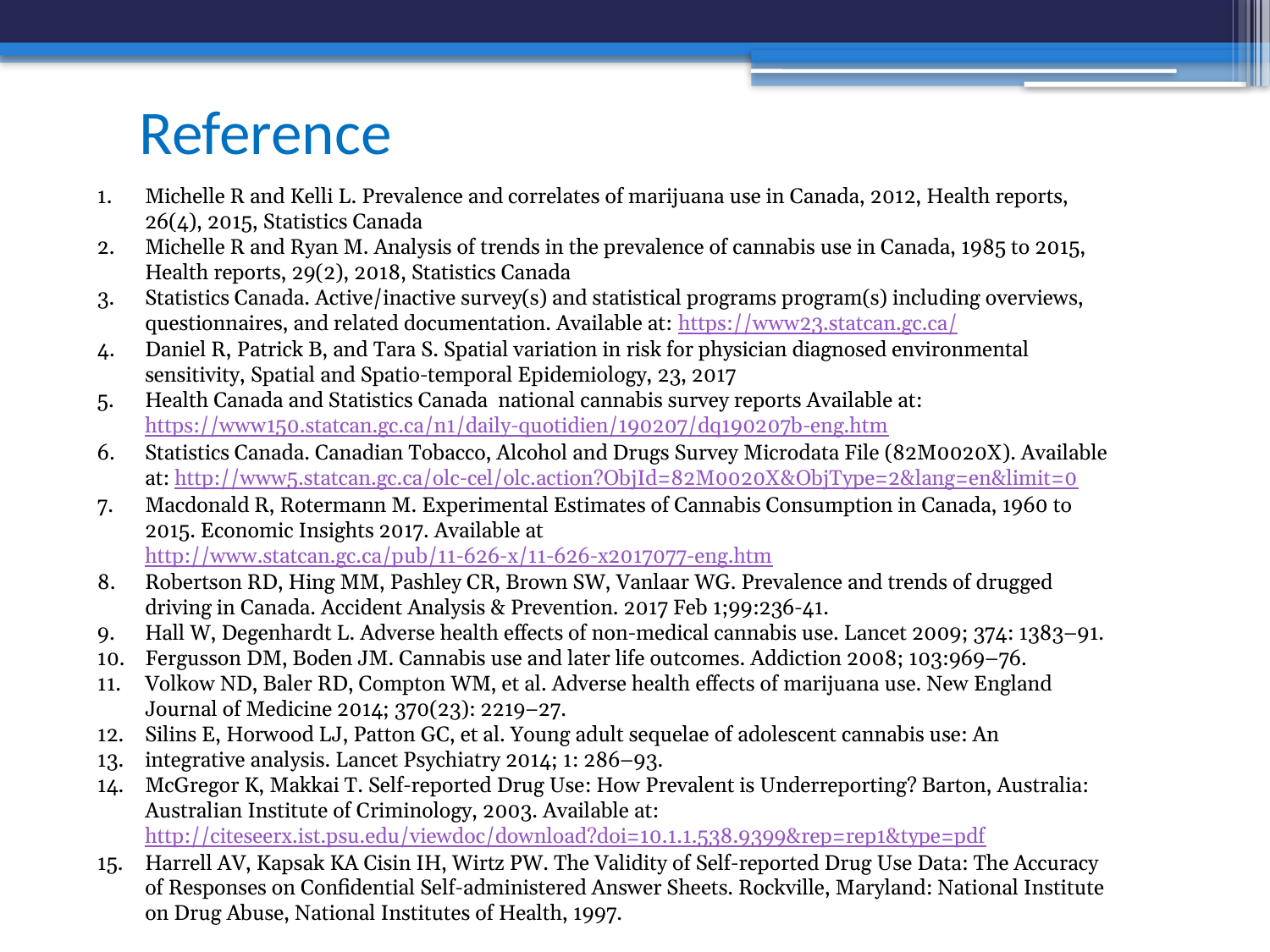

Reference
Michelle R and Kelli L. Prevalence and correlates of marijuana use in Canada, 2012, Health reports, 26(4), 2015, Statistics Canada
Michelle R and Ryan M. Analysis of trends in the prevalence of cannabis use in Canada, 1985 to 2015, Health reports, 29(2), 2018, Statistics Canada
Statistics Canada. Active/inactive survey(s) and statistical programs program(s) including overviews, questionnaires, and related documentation. Available at: https://www23.statcan.gc.ca/
Daniel R, Patrick B, and Tara S. Spatial variation in risk for physician diagnosed environmental sensitivity, Spatial and Spatio-temporal Epidemiology, 23, 2017
Health Canada and Statistics Canada  national cannabis survey reports Available at: https://www150.statcan.gc.ca/n1/daily-quotidien/190207/dq190207b-eng.htm
Statistics Canada. Canadian Tobacco, Alcohol and Drugs Survey Microdata File (82M0020X). Available at: http://www5.statcan.gc.ca/olc-cel/olc.action?ObjId=82M0020X&ObjType=2&lang=en&limit=0
Macdonald R, Rotermann M. Experimental Estimates of Cannabis Consumption in Canada, 1960 to 2015. Economic Insights 2017. Available at http://www.statcan.gc.ca/pub/11-626-x/11-626-x2017077-eng.htm
Robertson RD, Hing MM, Pashley CR, Brown SW, Vanlaar WG. Prevalence and trends of drugged driving in Canada. Accident Analysis & Prevention. 2017 Feb 1;99:236-41.
Hall W, Degenhardt L. Adverse health effects of non-medical cannabis use. Lancet 2009; 374: 1383–91.
Fergusson DM, Boden JM. Cannabis use and later life outcomes. Addiction 2008; 103:969–76.
Volkow ND, Baler RD, Compton WM, et al. Adverse health effects of marijuana use. New England Journal of Medicine 2014; 370(23): 2219‒27.
Silins E, Horwood LJ, Patton GC, et al. Young adult sequelae of adolescent cannabis use: An
integrative analysis. Lancet Psychiatry 2014; 1: 286–93.
McGregor K, Makkai T. Self-reported Drug Use: How Prevalent is Underreporting? Barton, Australia: Australian Institute of Criminology, 2003. Available at: http://citeseerx.ist.psu.edu/viewdoc/download?doi=10.1.1.538.9399&rep=rep1&type=pdf
Harrell AV, Kapsak KA Cisin IH, Wirtz PW. The Validity of Self-reported Drug Use Data: The Accuracy of Responses on Confidential Self-administered Answer Sheets. Rockville, Maryland: National Institute on Drug Abuse, National Institutes of Health, 1997.
|  |  |
| --- | --- |